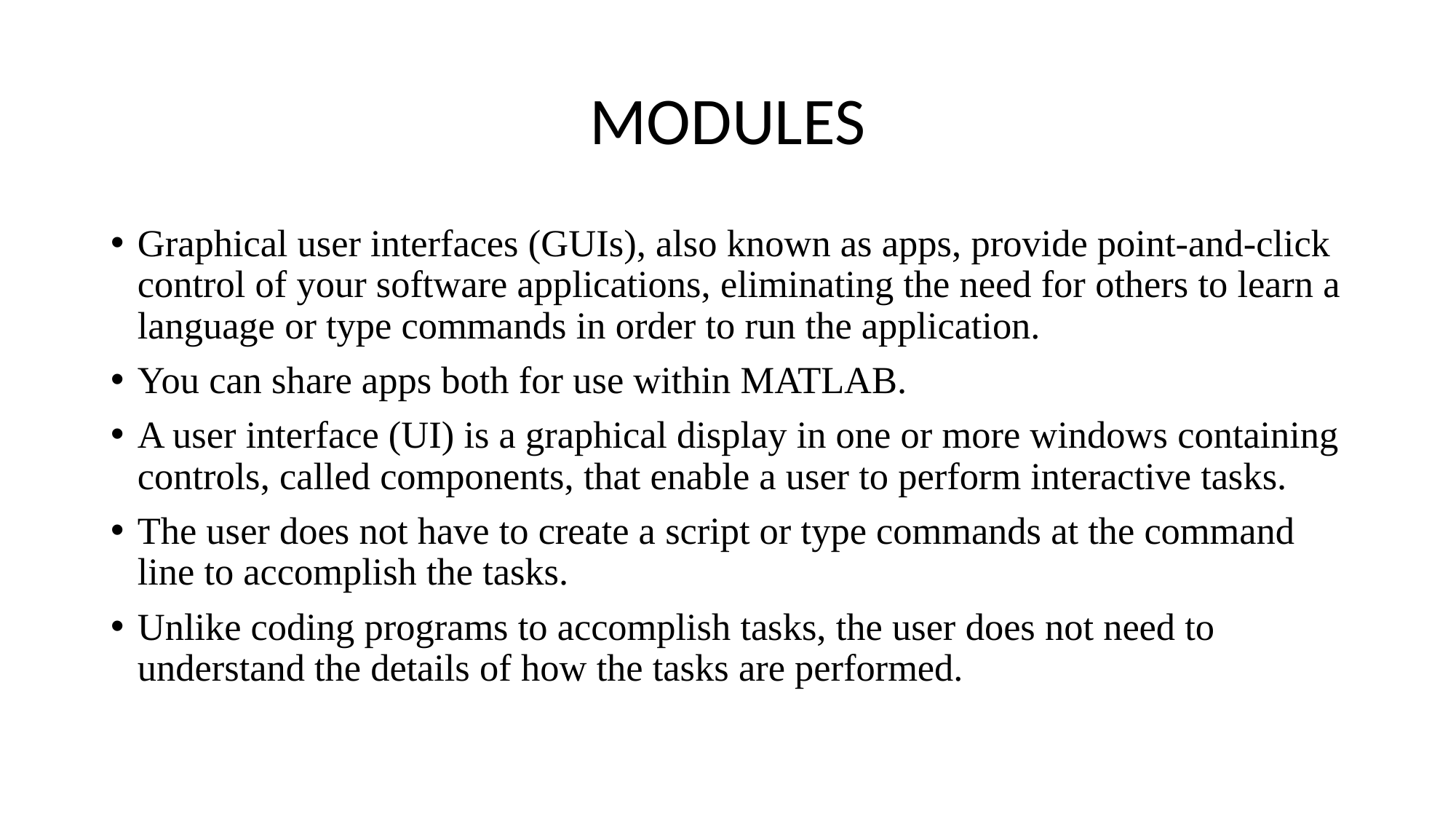

# MODULES
Graphical user interfaces (GUIs), also known as apps, provide point-and-click control of your software applications, eliminating the need for others to learn a language or type commands in order to run the application.
You can share apps both for use within MATLAB.
A user interface (UI) is a graphical display in one or more windows containing controls, called components, that enable a user to perform interactive tasks.
The user does not have to create a script or type commands at the command line to accomplish the tasks.
Unlike coding programs to accomplish tasks, the user does not need to understand the details of how the tasks are performed.